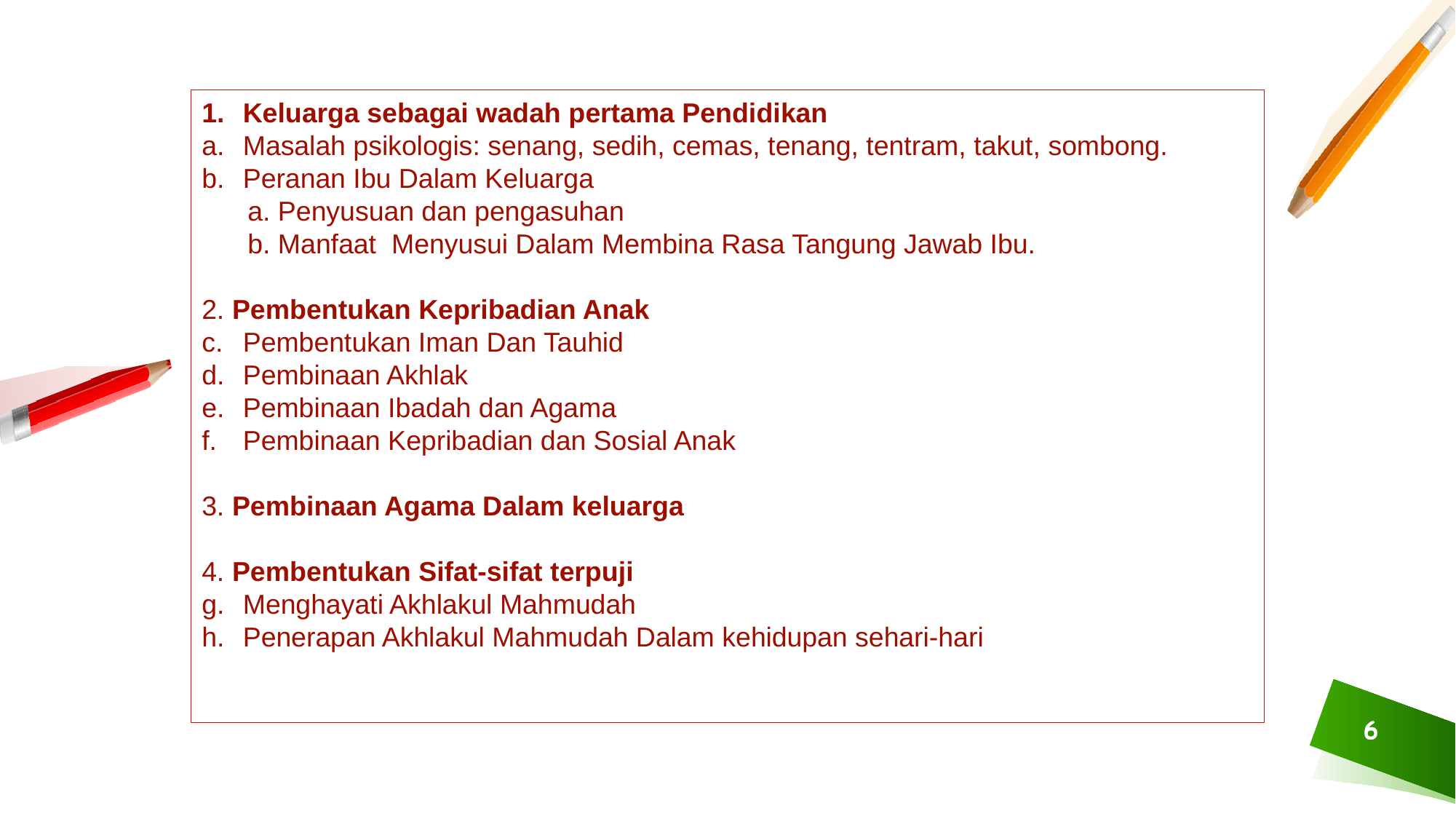

Keluarga sebagai wadah pertama Pendidikan
Masalah psikologis: senang, sedih, cemas, tenang, tentram, takut, sombong.
Peranan Ibu Dalam Keluarga
      a. Penyusuan dan pengasuhan
      b. Manfaat  Menyusui Dalam Membina Rasa Tangung Jawab Ibu.

2. Pembentukan Kepribadian Anak
Pembentukan Iman Dan Tauhid
Pembinaan Akhlak
Pembinaan Ibadah dan Agama
Pembinaan Kepribadian dan Sosial Anak

3. Pembinaan Agama Dalam keluarga

4. Pembentukan Sifat-sifat terpuji
Menghayati Akhlakul Mahmudah
Penerapan Akhlakul Mahmudah Dalam kehidupan sehari-hari

6